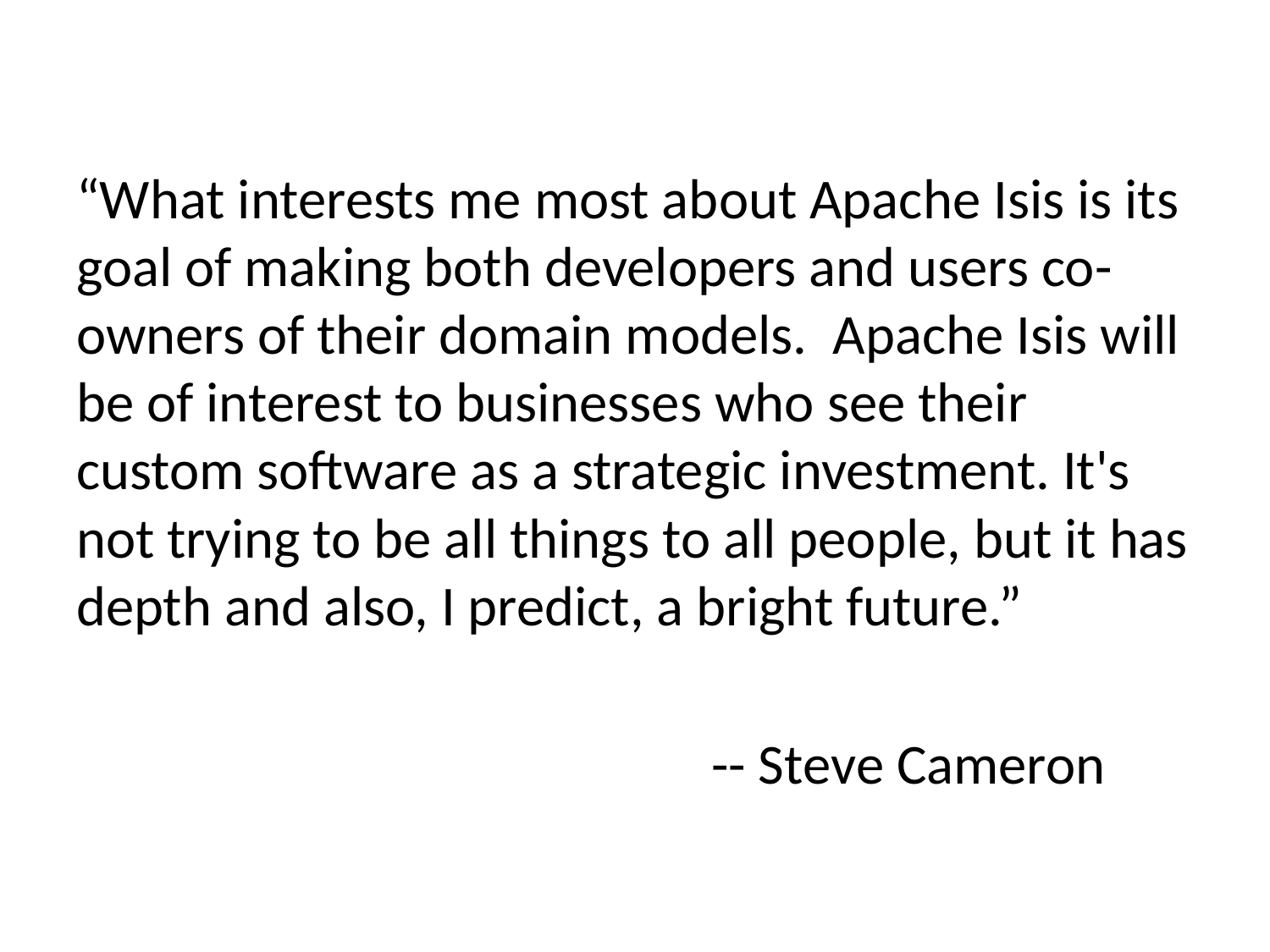

“What interests me most about Apache Isis is its goal of making both developers and users co-owners of their domain models.  Apache Isis will be of interest to businesses who see their custom software as a strategic investment. It's not trying to be all things to all people, but it has depth and also, I predict, a bright future.”

					-- Steve Cameron